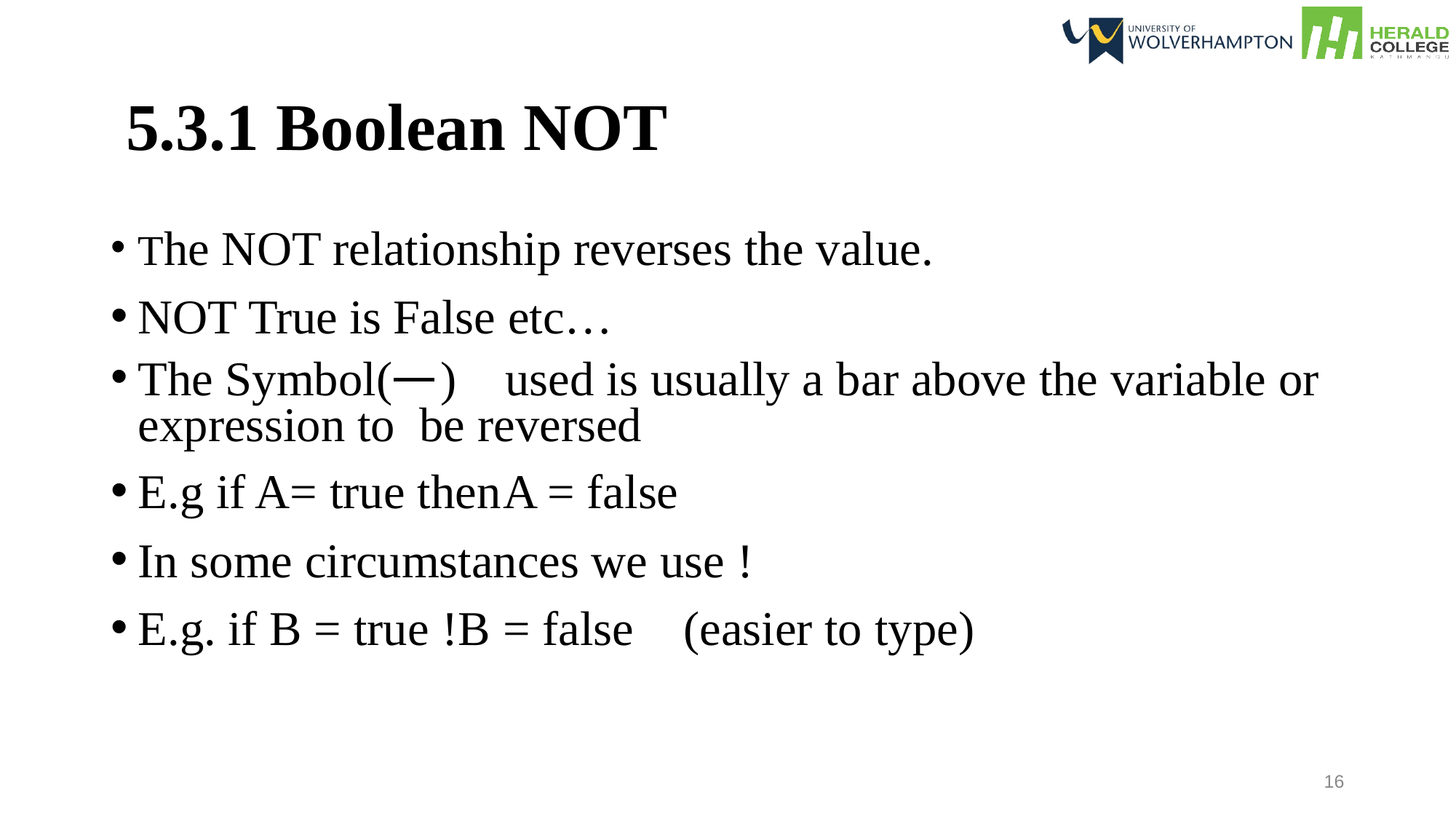

5.3.1 Boolean NOT
The NOT relationship reverses the value.
NOT True is False etc…
The Symbol(    )    used is usually a bar above the variable or expression to  be reversed
E.g if A= true then	A = false
In some circumstances we use !
E.g. if B = true !B = false	(easier to type)

16